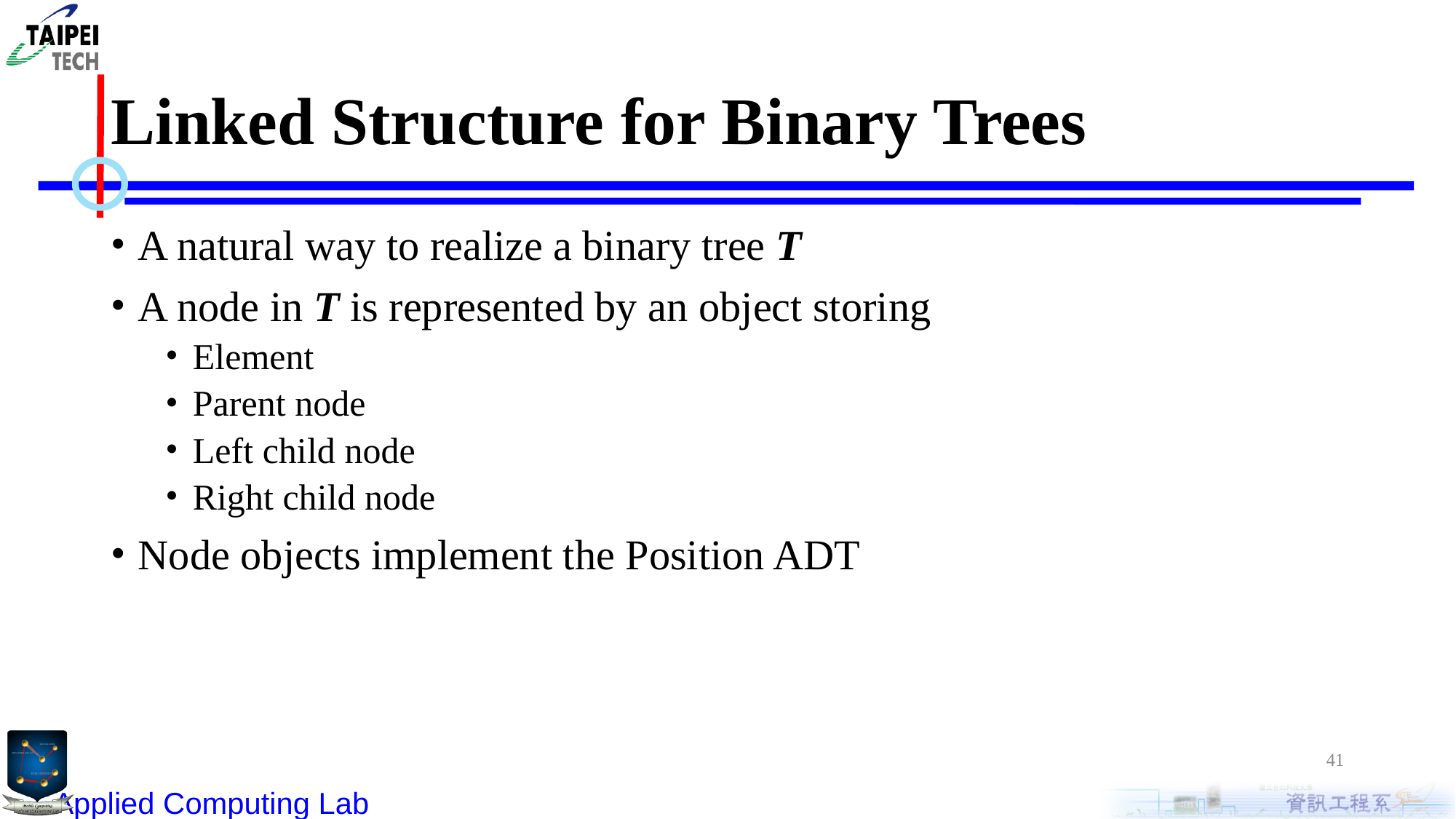

# Linked Structure for Binary Trees
A natural way to realize a binary tree T
A node in T is represented by an object storing
Element
Parent node
Left child node
Right child node
Node objects implement the Position ADT
41